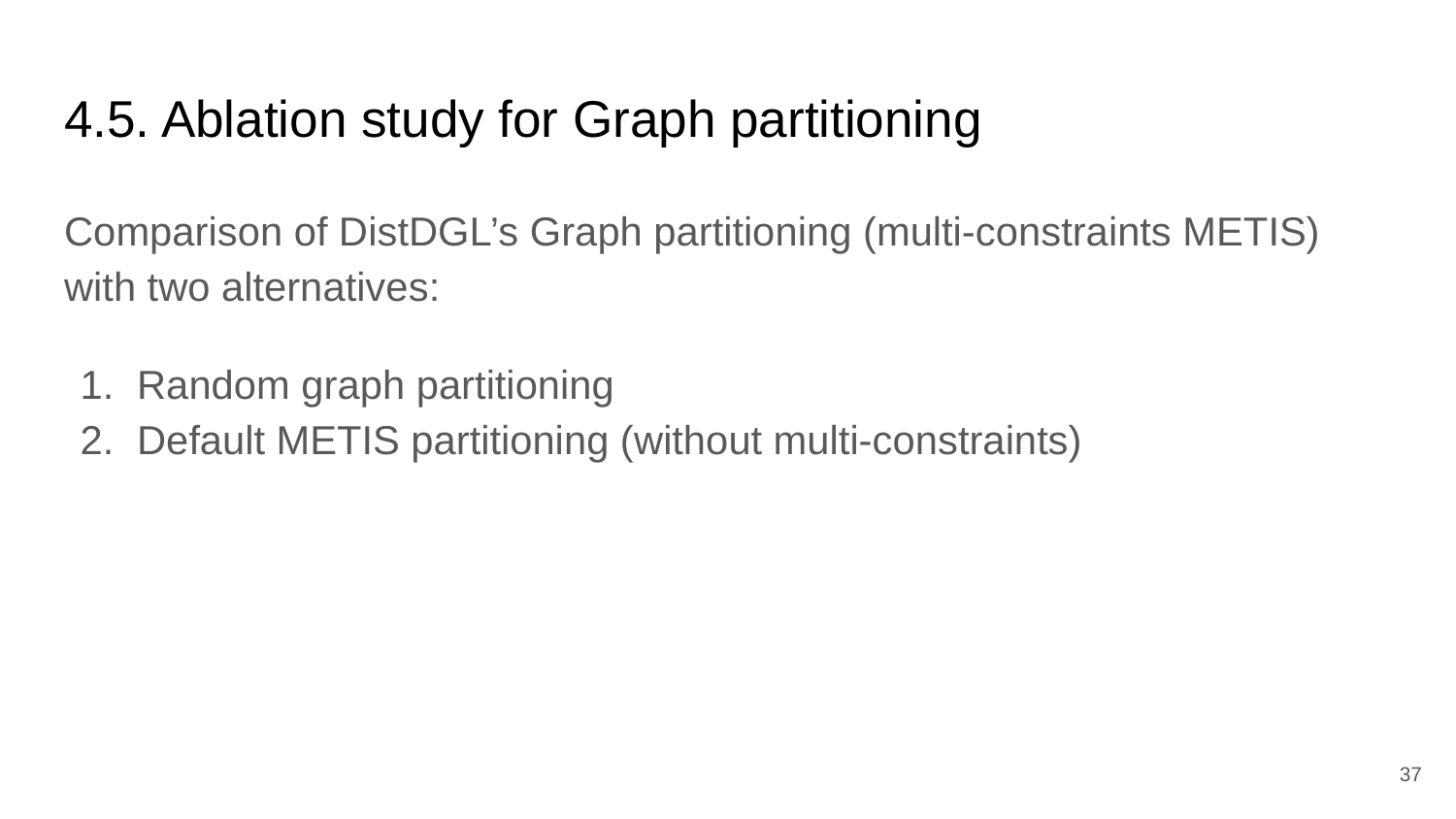

# 4.5. Ablation study for Graph partitioning

Comparison of DistDGL’s Graph partitioning (multi-constraints METIS) with two alternatives:
Random graph partitioning
Default METIS partitioning (without multi-constraints)
37